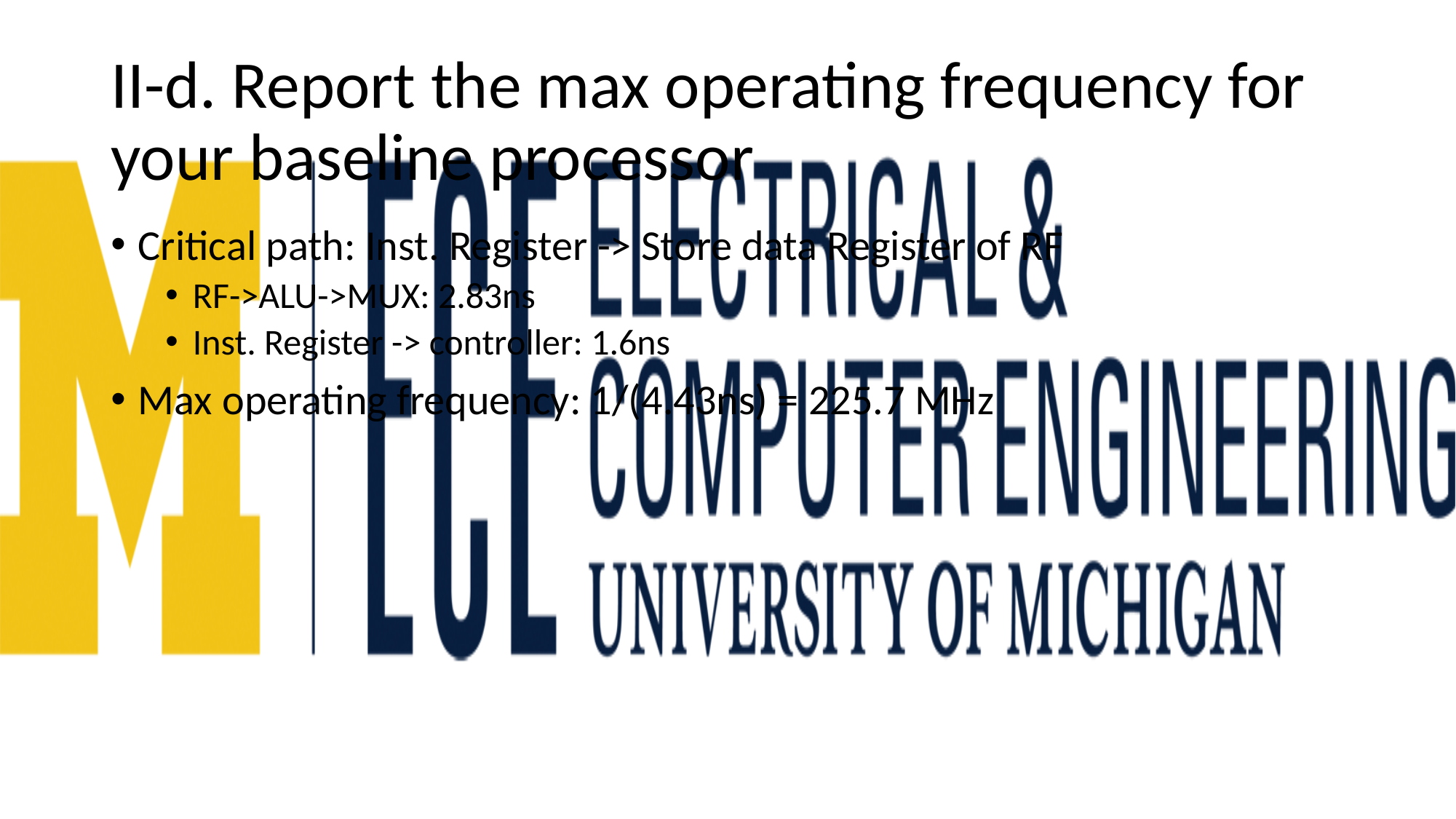

# II-d. Report the max operating frequency for your baseline processor
Critical path: Inst. Register -> Store data Register of RF
RF->ALU->MUX: 2.83ns
Inst. Register -> controller: 1.6ns
Max operating frequency: 1/(4.43ns) = 225.7 MHz